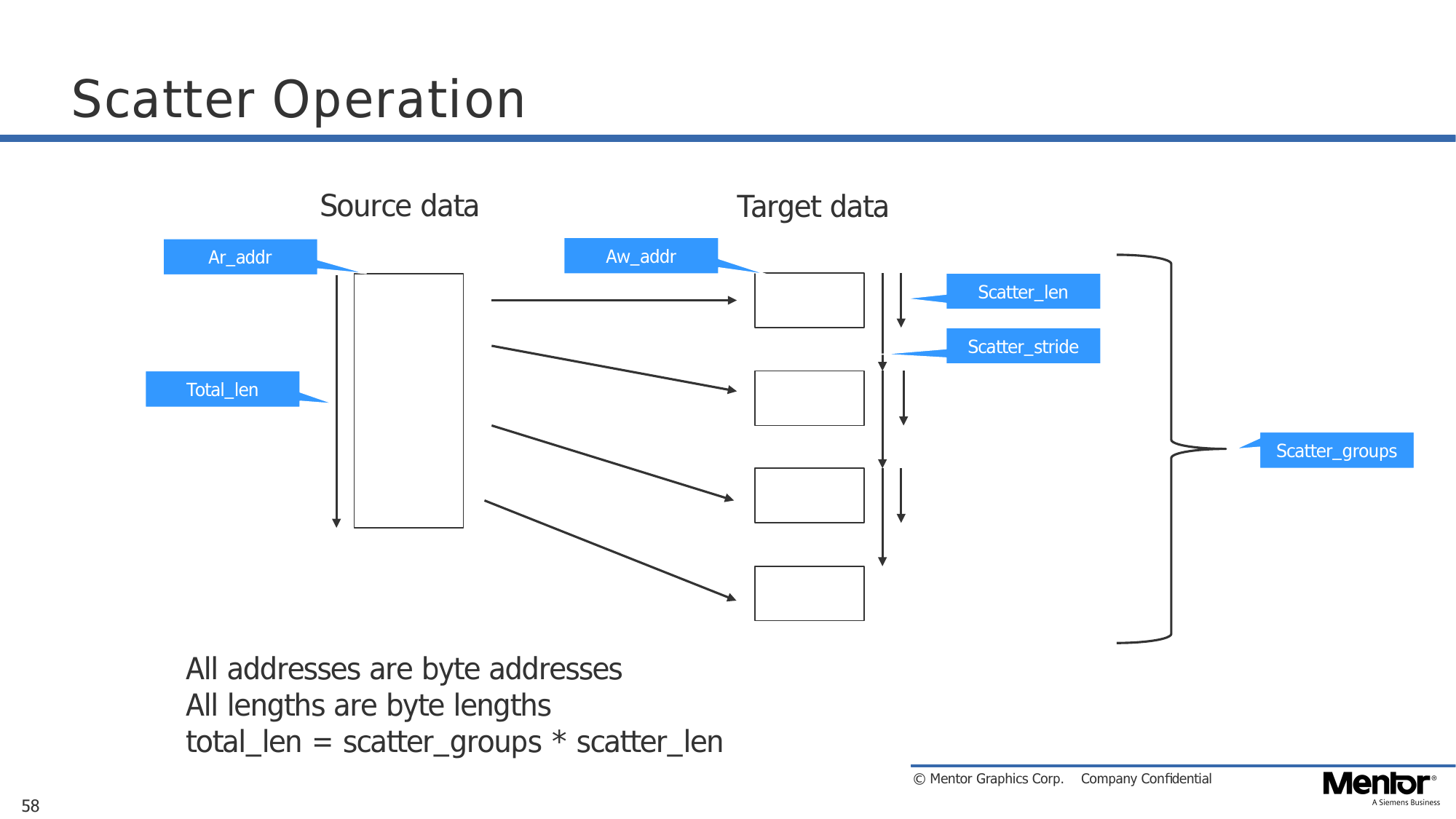

# Scatter Operation
Source data
Target data
Aw_addr
Ar_addr

Scatter_len

Scatter_stride
Total_len

Scatter_groups

All addresses are byte addresses
All lengths are byte lengths
total_len = scatter_groups * scatter_len
58